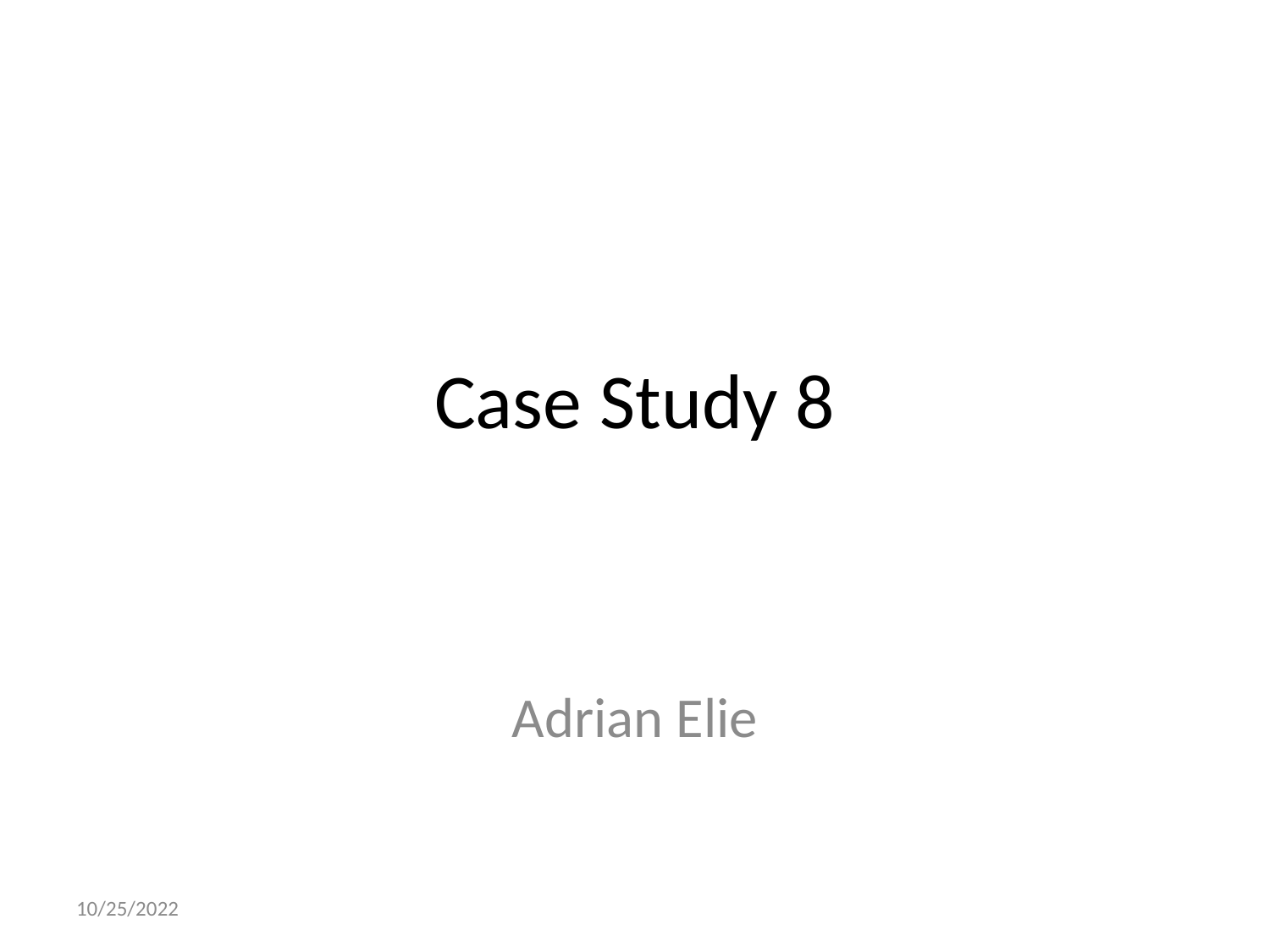

# Case Study 8
Adrian Elie
10/25/2022